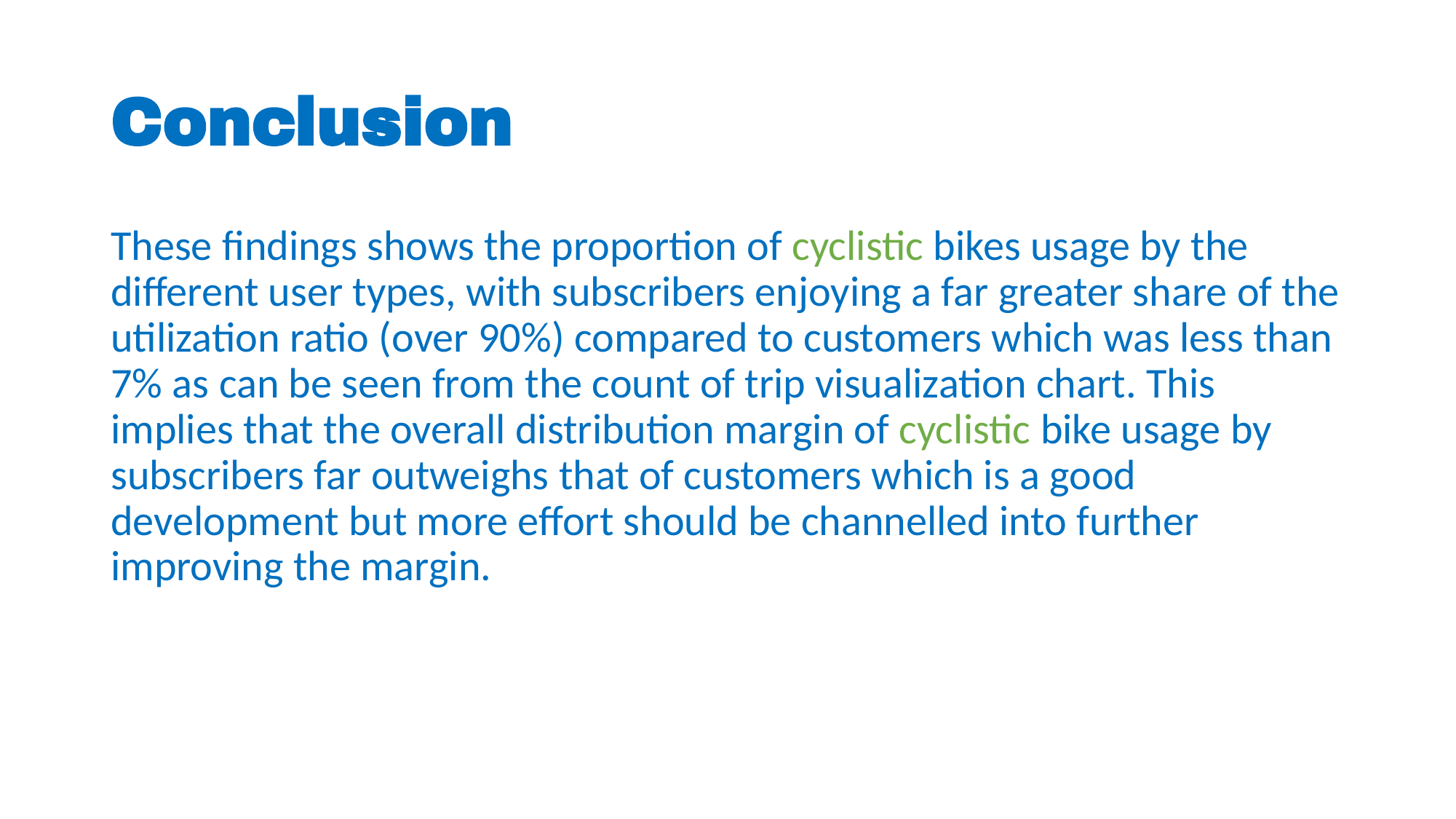

# Conclusion
These findings shows the proportion of cyclistic bikes usage by the different user types, with subscribers enjoying a far greater share of the utilization ratio (over 90%) compared to customers which was less than 7% as can be seen from the count of trip visualization chart. This implies that the overall distribution margin of cyclistic bike usage by subscribers far outweighs that of customers which is a good development but more effort should be channelled into further improving the margin.